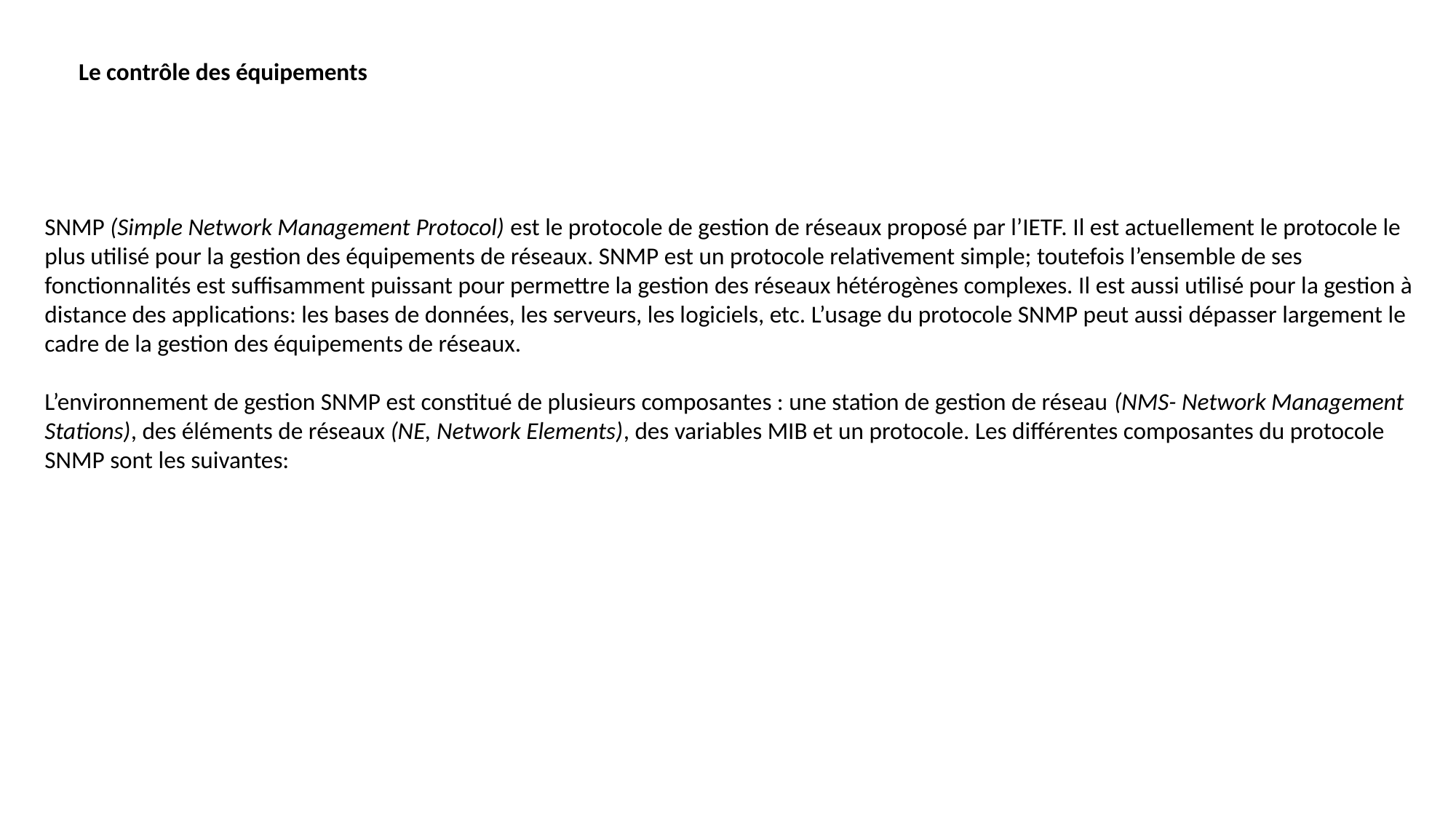

Le contrôle des équipements
SNMP (Simple Network Management Protocol) est le protocole de gestion de réseaux proposé par l’IETF. Il est actuellement le protocole le plus utilisé pour la gestion des équipements de réseaux. SNMP est un protocole relativement simple; toutefois l’ensemble de ses fonctionnalités est suffisamment puissant pour permettre la gestion des réseaux hétérogènes complexes. Il est aussi utilisé pour la gestion à distance des applications: les bases de données, les serveurs, les logiciels, etc. L’usage du protocole SNMP peut aussi dépasser largement le cadre de la gestion des équipements de réseaux.
L’environnement de gestion SNMP est constitué de plusieurs composantes : une station de gestion de réseau (NMS- Network Management Stations), des éléments de réseaux (NE, Network Elements), des variables MIB et un protocole. Les différentes composantes du protocole SNMP sont les suivantes: